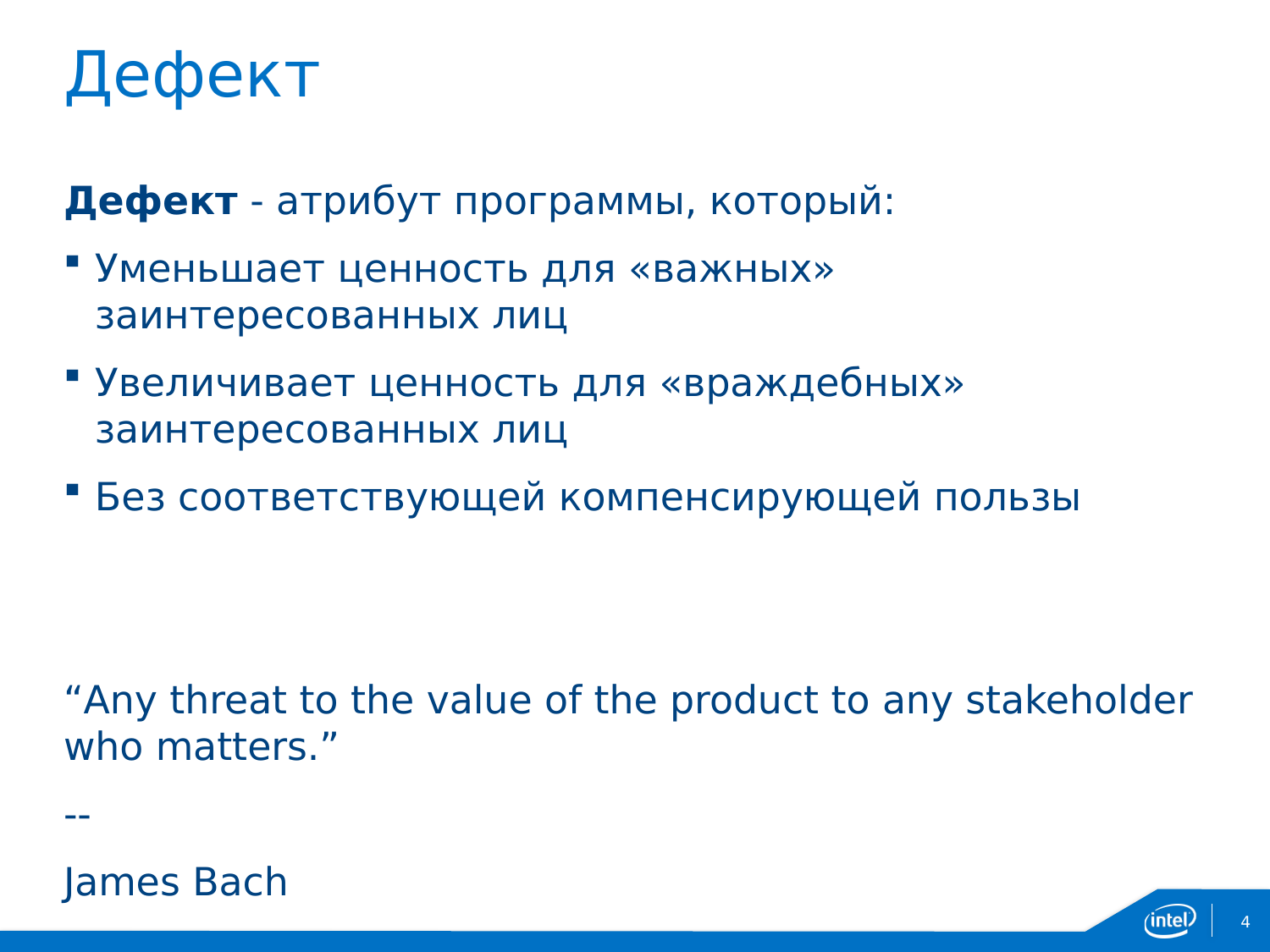

# Дефект
Дефект - атрибут программы, который:
Уменьшает ценность для «важных» заинтересованных лиц
Увеличивает ценность для «враждебных» заинтересованных лиц
Без соответствующей компенсирующей пользы

“Any threat to the value of the product to any stakeholder who matters.”
--
James Bach

4